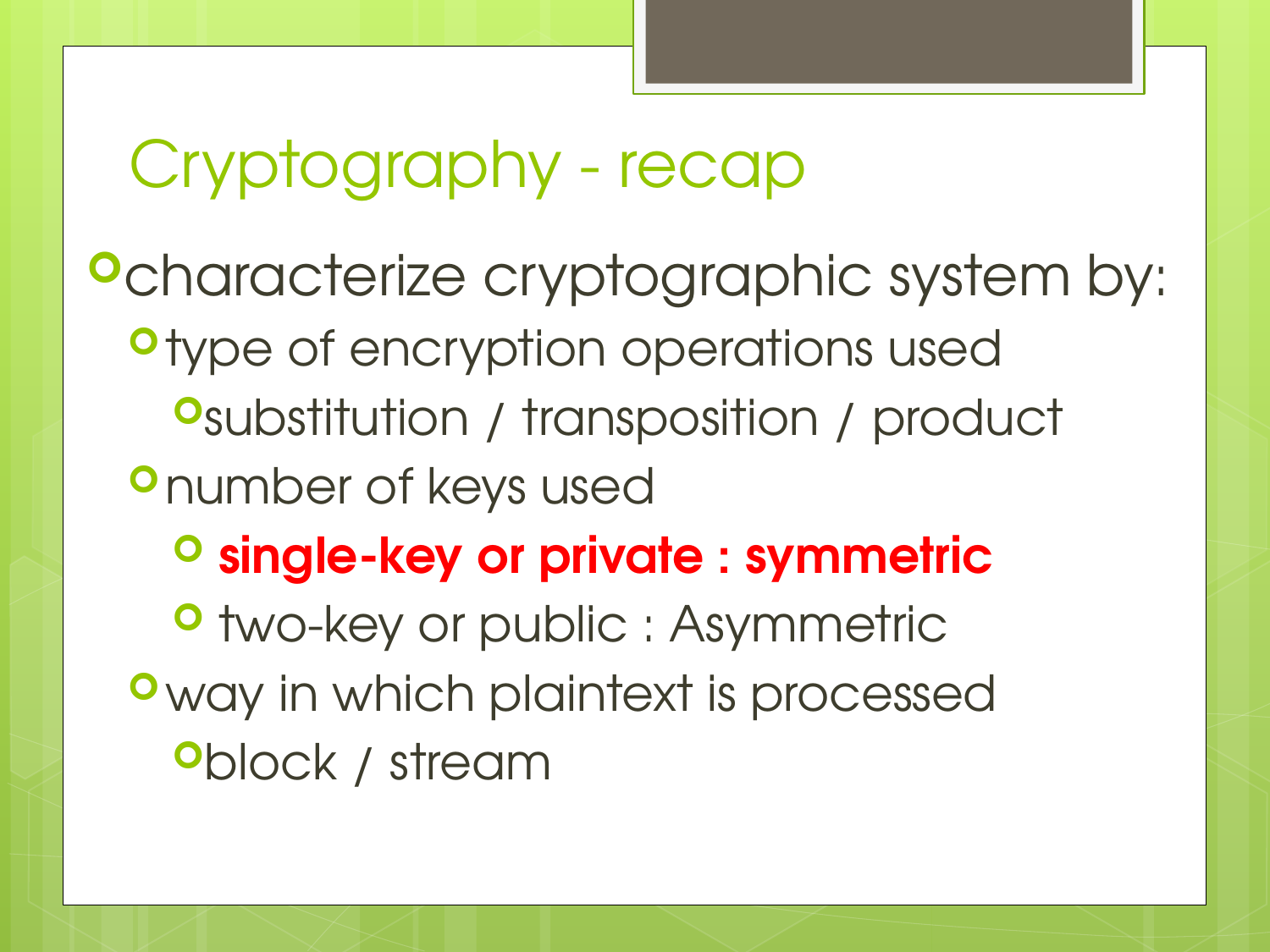

# Cryptography - recap
characterize cryptographic system by:
type of encryption operations used
substitution / transposition / product
number of keys used
 single-key or private : symmetric
 two-key or public : Asymmetric
way in which plaintext is processed
block / stream